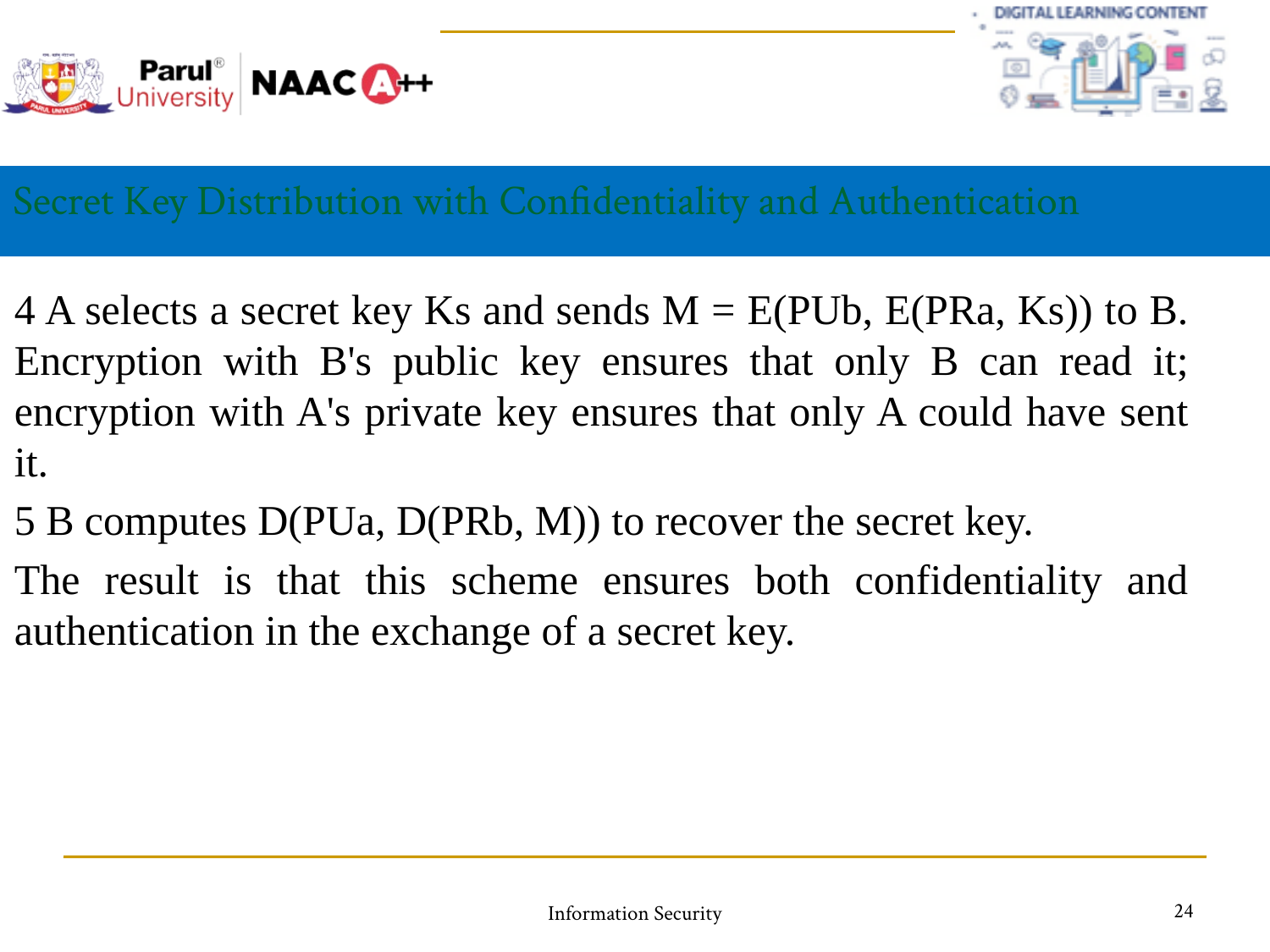

# Secret Key Distribution with Confidentiality and Authentication
4 A selects a secret key Ks and sends M = E(PUb, E(PRa, Ks)) to B. Encryption with B's public key ensures that only B can read it; encryption with A's private key ensures that only A could have sent it.
5 B computes D(PUa, D(PRb, M)) to recover the secret key.
The result is that this scheme ensures both confidentiality and authentication in the exchange of a secret key.
24
Information Security